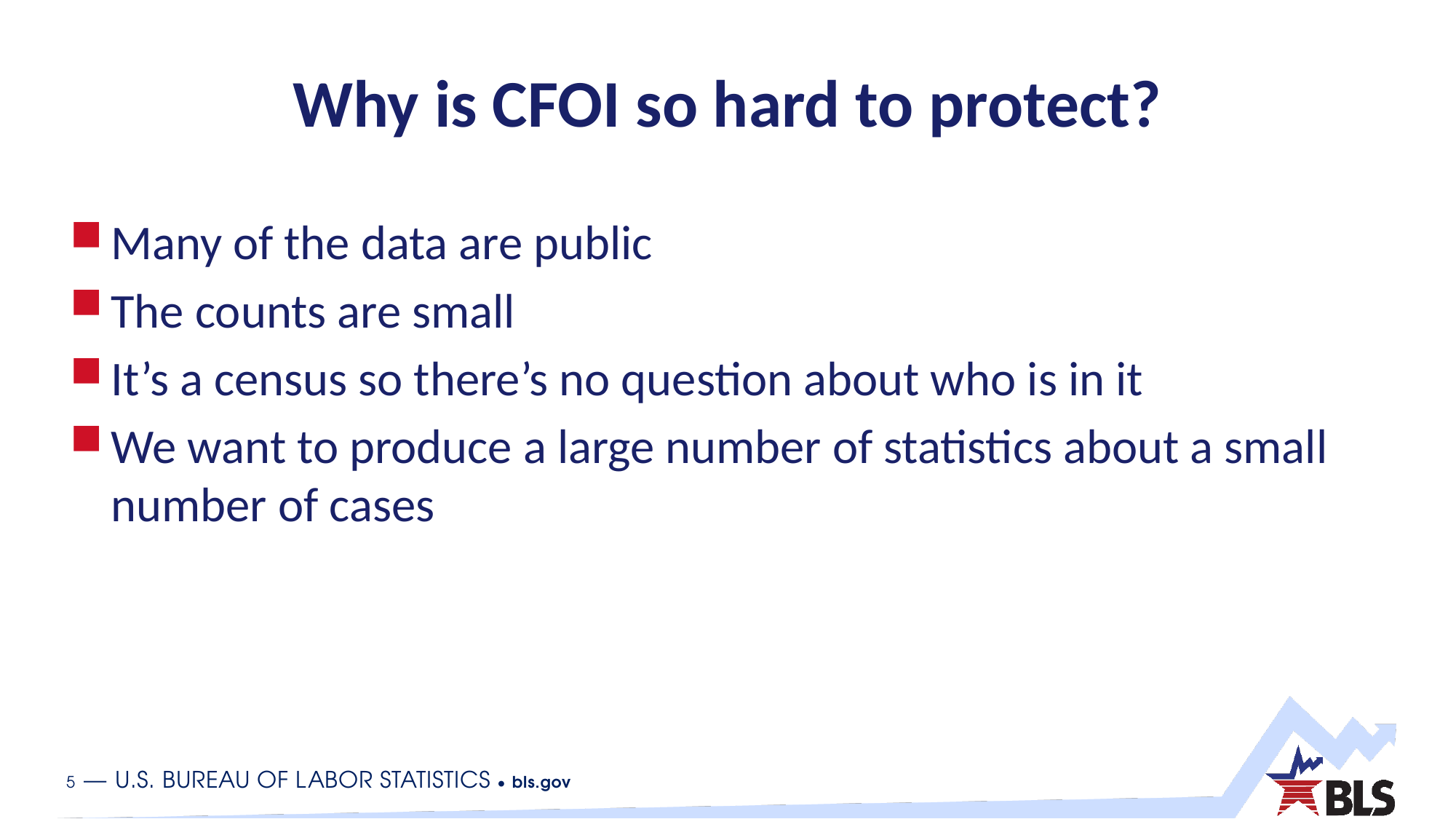

# Why is CFOI so hard to protect?
Many of the data are public
The counts are small
It’s a census so there’s no question about who is in it
We want to produce a large number of statistics about a small number of cases